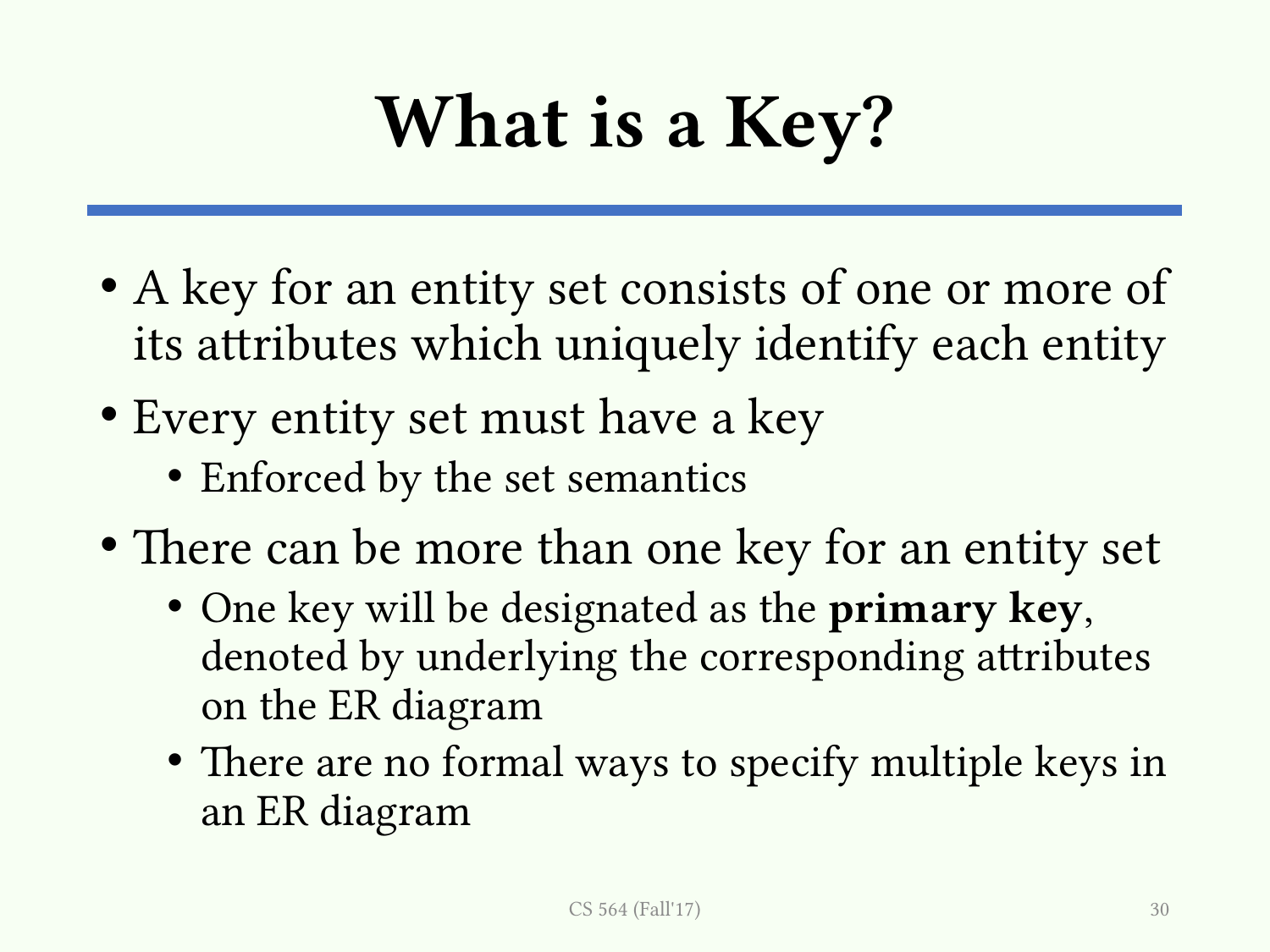

# What is a Key?
A key for an entity set consists of one or more of its attributes which uniquely identify each entity
Every entity set must have a key
Enforced by the set semantics
There can be more than one key for an entity set
One key will be designated as the primary key, denoted by underlying the corresponding attributes on the ER diagram
There are no formal ways to specify multiple keys in an ER diagram

CS 564 (Fall'17)
30